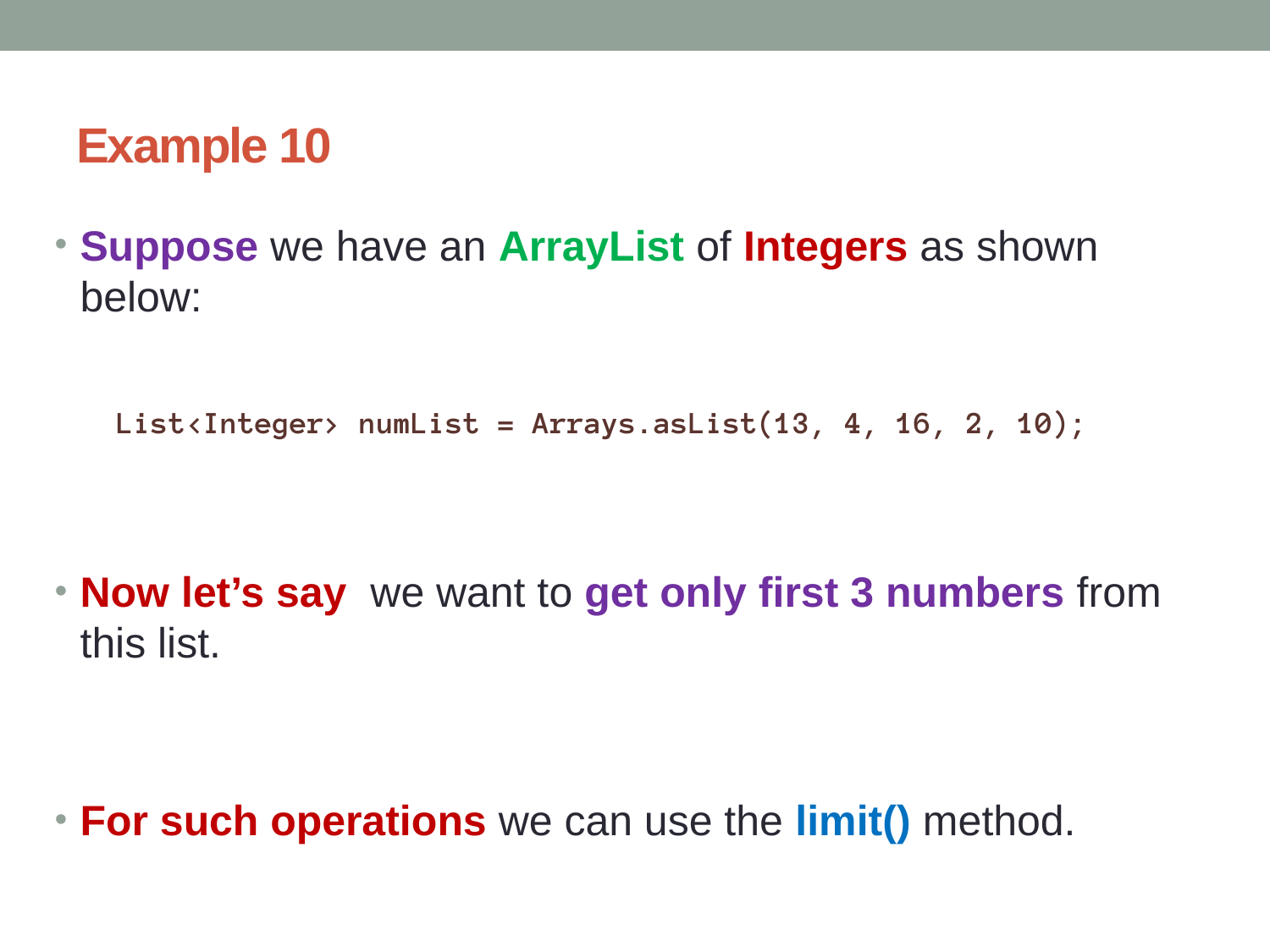

# Example 10
Suppose we have an ArrayList of Integers as shown below:

Now let’s say  we want to get only first 3 numbers from this list.

For such operations we can use the limit() method.

 List<Integer> numList = Arrays.asList(13, 4, 16, 2, 10);